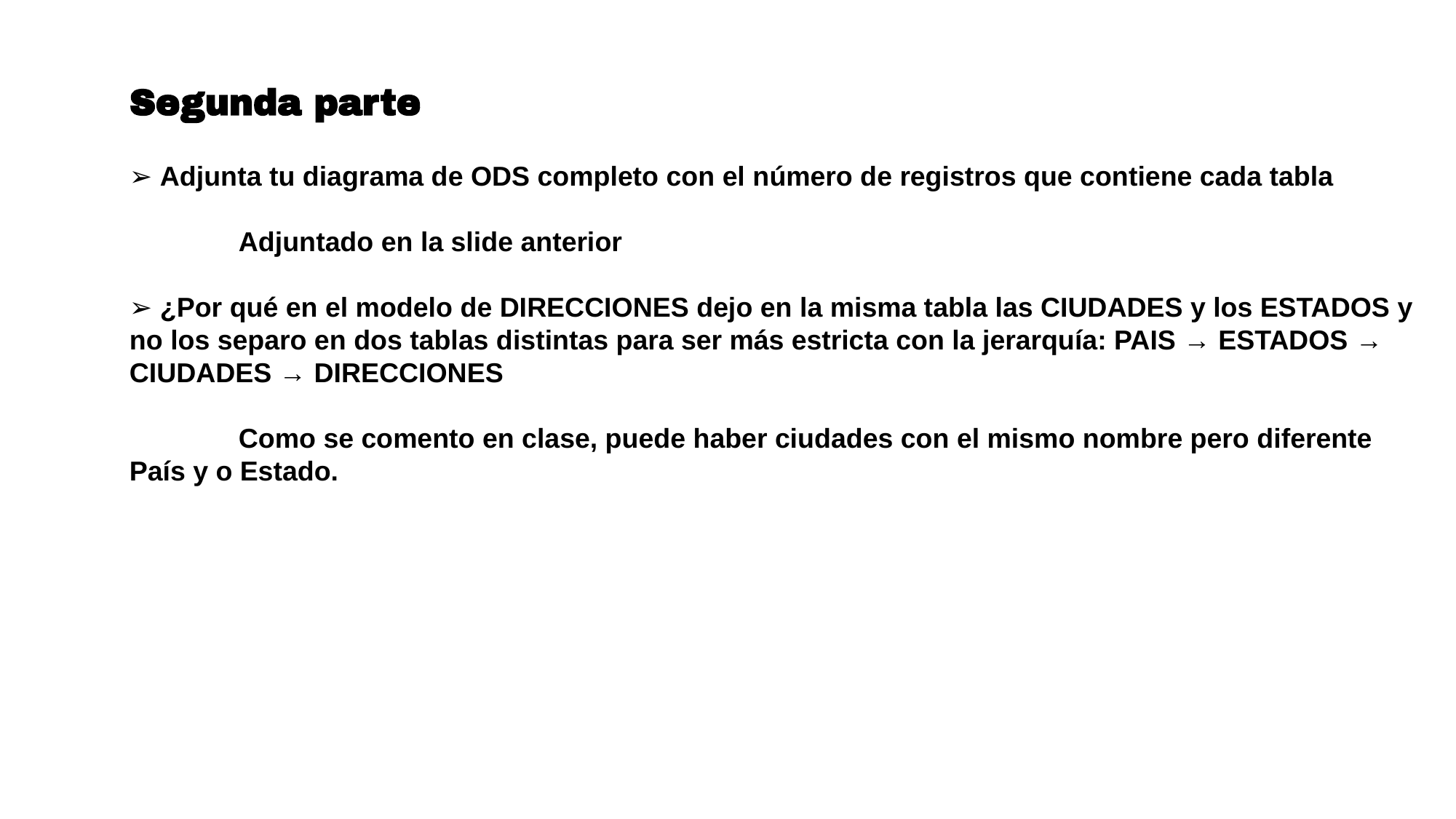

Segunda parte

➢ Adjunta tu diagrama de ODS completo con el número de registros que contiene cada tabla

	Adjuntado en la slide anterior

➢ ¿Por qué en el modelo de DIRECCIONES dejo en la misma tabla las CIUDADES y los ESTADOS y no los separo en dos tablas distintas para ser más estricta con la jerarquía: PAIS → ESTADOS → CIUDADES → DIRECCIONES

	Como se comento en clase, puede haber ciudades con el mismo nombre pero diferente País y o Estado.